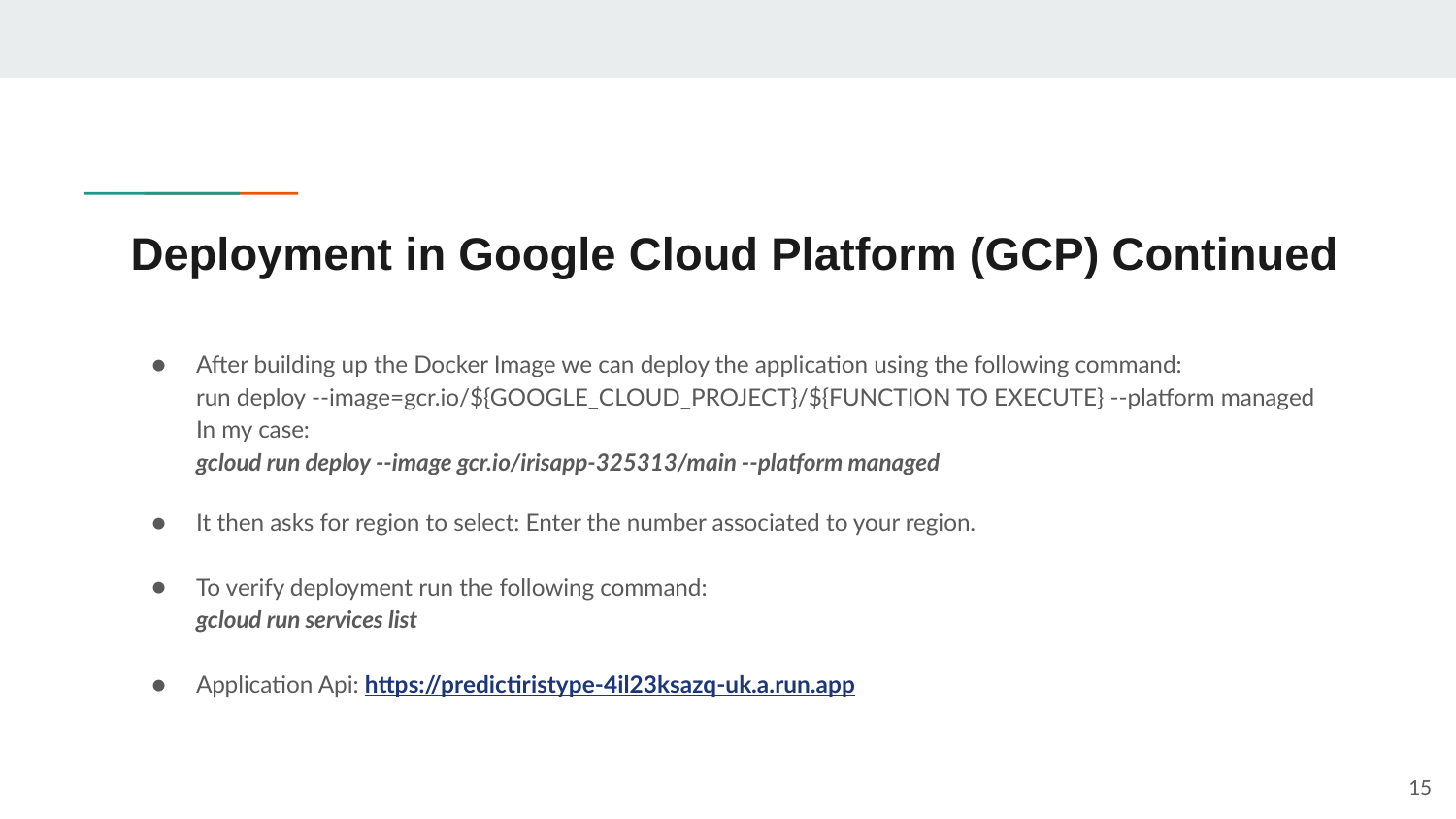

# Deployment in Google Cloud Platform (GCP) Continued
After building up the Docker Image we can deploy the application using the following command:
run deploy --image=gcr.io/${GOOGLE_CLOUD_PROJECT}/${FUNCTION TO EXECUTE} --platform managed
In my case:
gcloud run deploy --image gcr.io/irisapp-325313/main --platform managed
It then asks for region to select: Enter the number associated to your region.
To verify deployment run the following command:
gcloud run services list
Application Api: https://predictiristype-4il23ksazq-uk.a.run.app
15